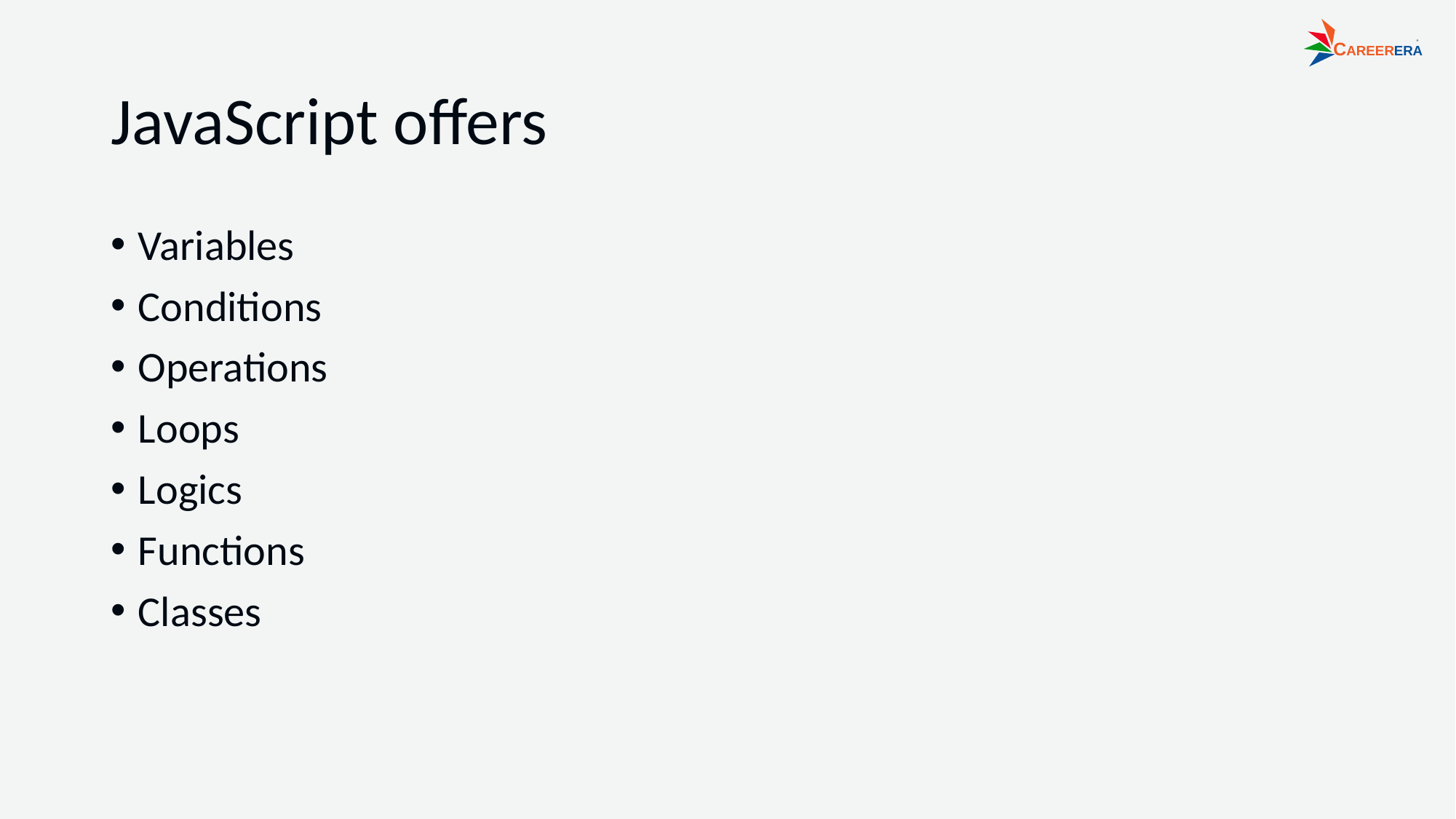

# JavaScript offers
Variables
Conditions
Operations
Loops
Logics
Functions
Classes